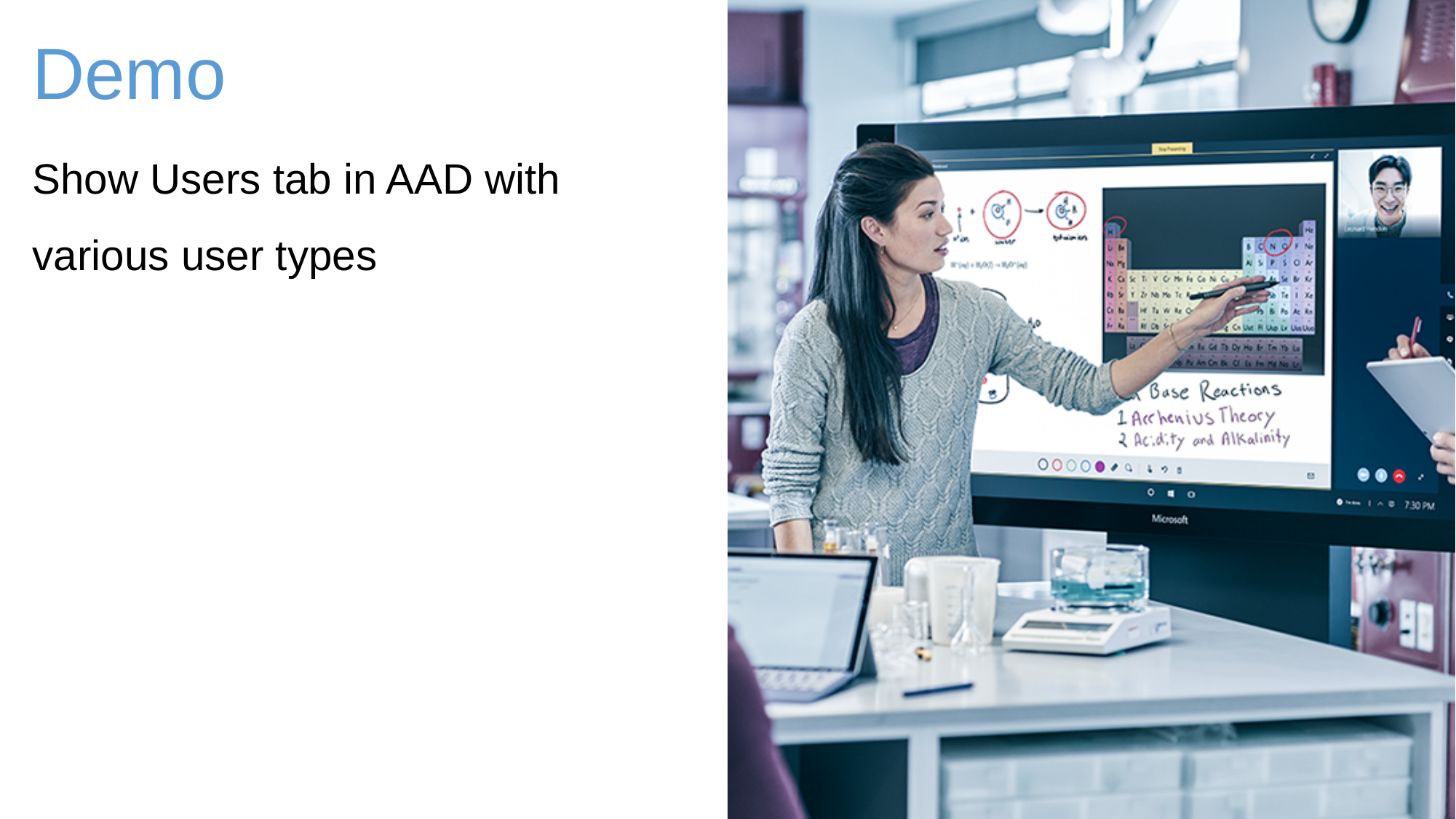

Show Users tab in AAD with various user types